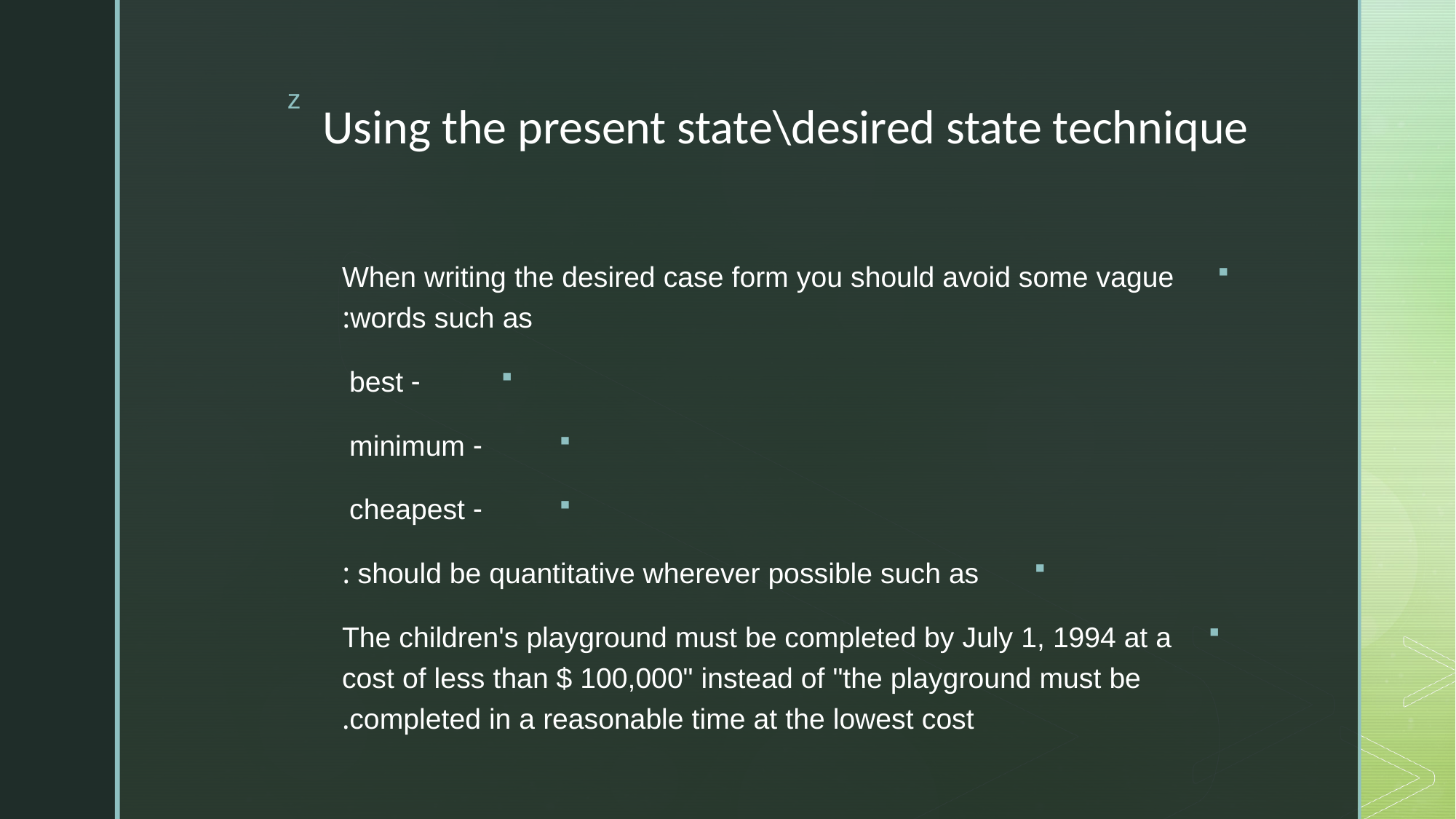

# Using the present state\desired state technique
 When writing the desired case form you should avoid some vague words such as:
- best
- minimum
- cheapest
 should be quantitative wherever possible such as :
The children's playground must be completed by July 1, 1994 at a cost of less than $ 100,000" instead of "the playground must be completed in a reasonable time at the lowest cost.